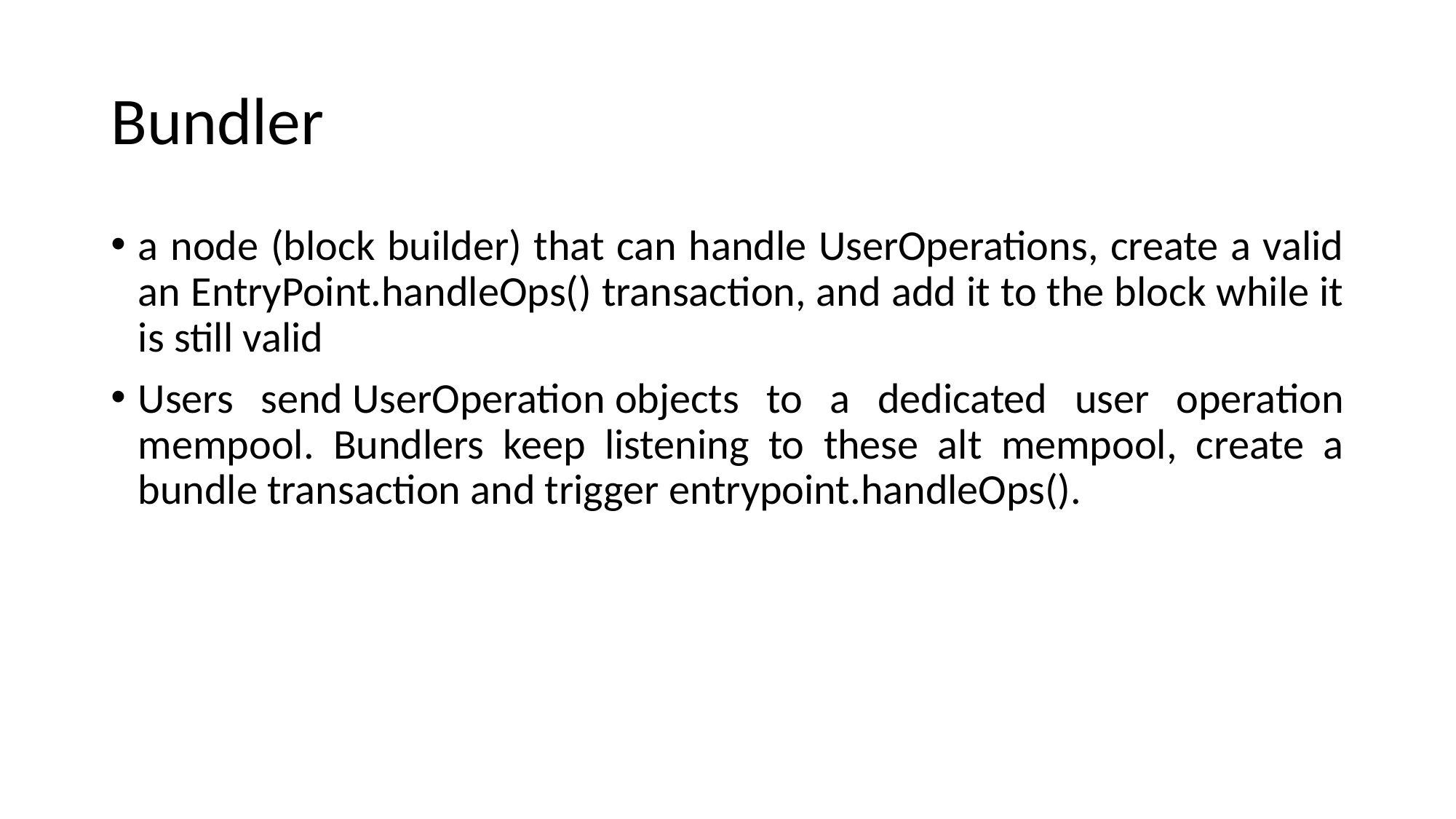

# Bundler
a node (block builder) that can handle UserOperations, create a valid an EntryPoint.handleOps() transaction, and add it to the block while it is still valid
Users send UserOperation objects to a dedicated user operation mempool. Bundlers keep listening to these alt mempool, create a bundle transaction and trigger entrypoint.handleOps().